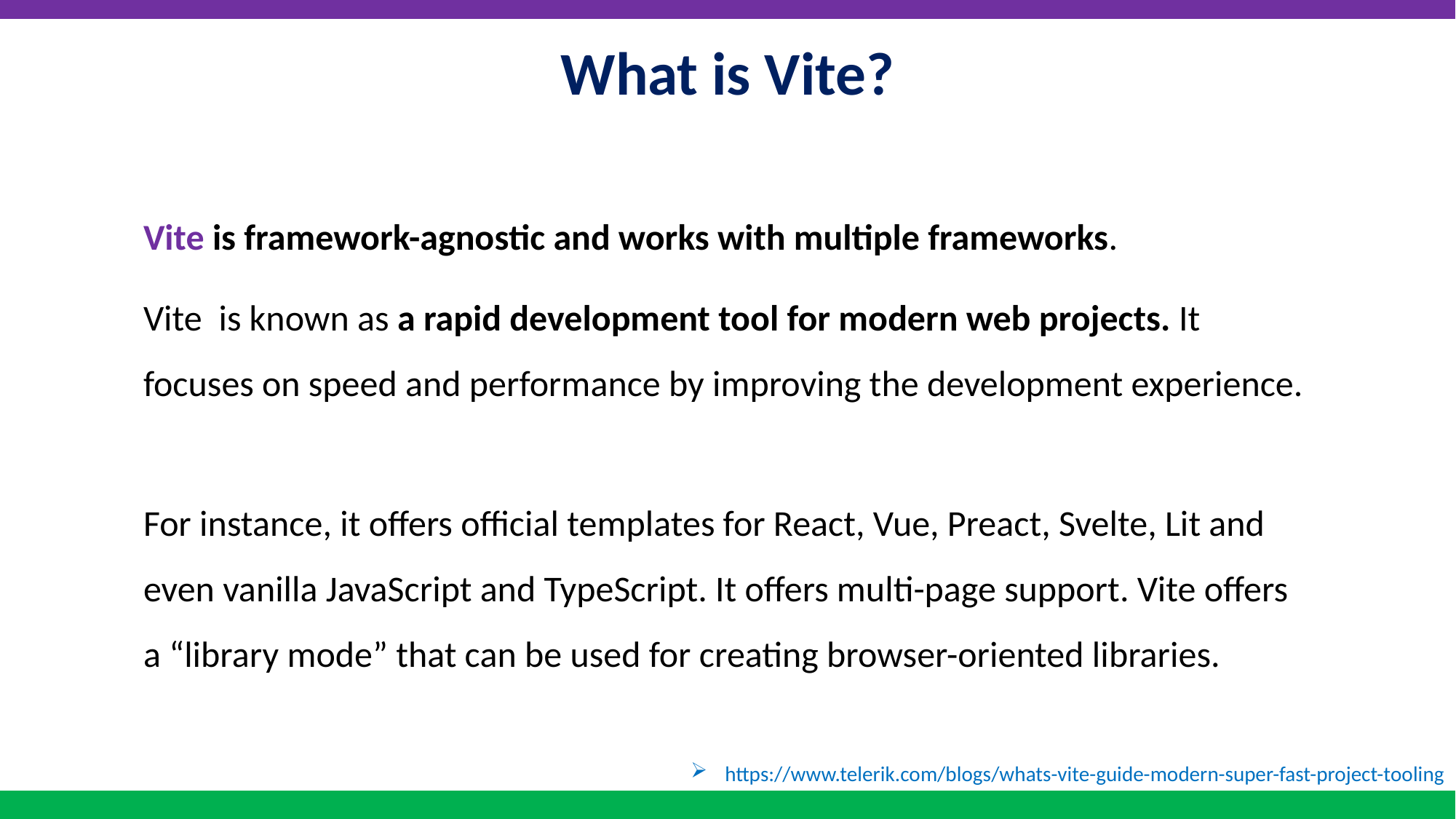

# What is Vite?
Vite is framework-agnostic and works with multiple frameworks.
Vite  is known as a rapid development tool for modern web projects. It focuses on speed and performance by improving the development experience.

For instance, it offers official templates for React, Vue, Preact, Svelte, Lit and even vanilla JavaScript and TypeScript. It offers multi-page support. Vite offers a “library mode” that can be used for creating browser-oriented libraries.

https://www.telerik.com/blogs/whats-vite-guide-modern-super-fast-project-tooling